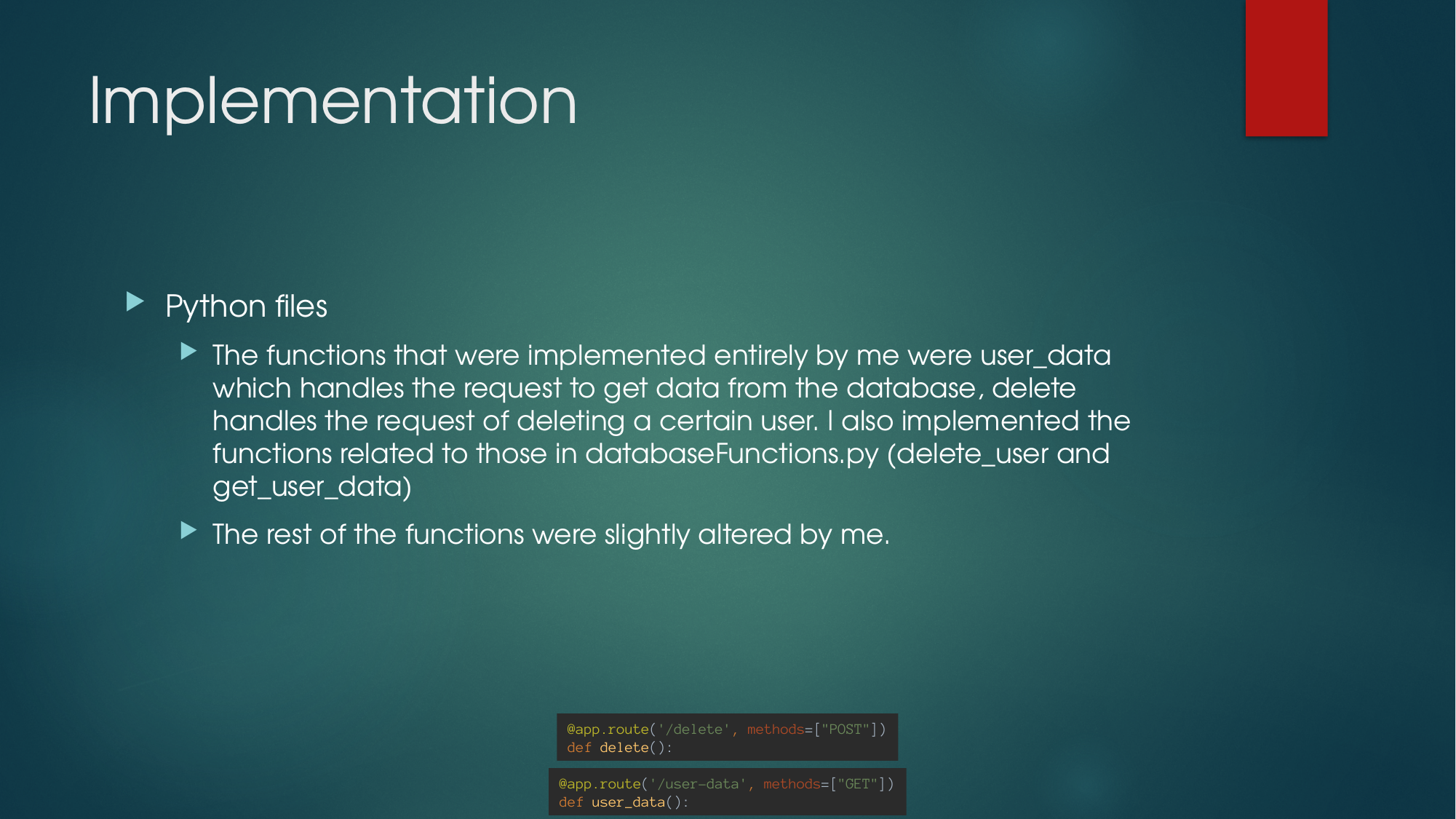

# Implementation
Python files
The functions that were implemented entirely by me were user_data which handles the request to get data from the database, delete handles the request of deleting a certain user. I also implemented the functions related to those in databaseFunctions.py (delete_user and get_user_data)
The rest of the functions were slightly altered by me.

@app.route('/delete', methods=["POST"])
def delete():
@app.route('/user-data', methods=["GET"])
def user_data():